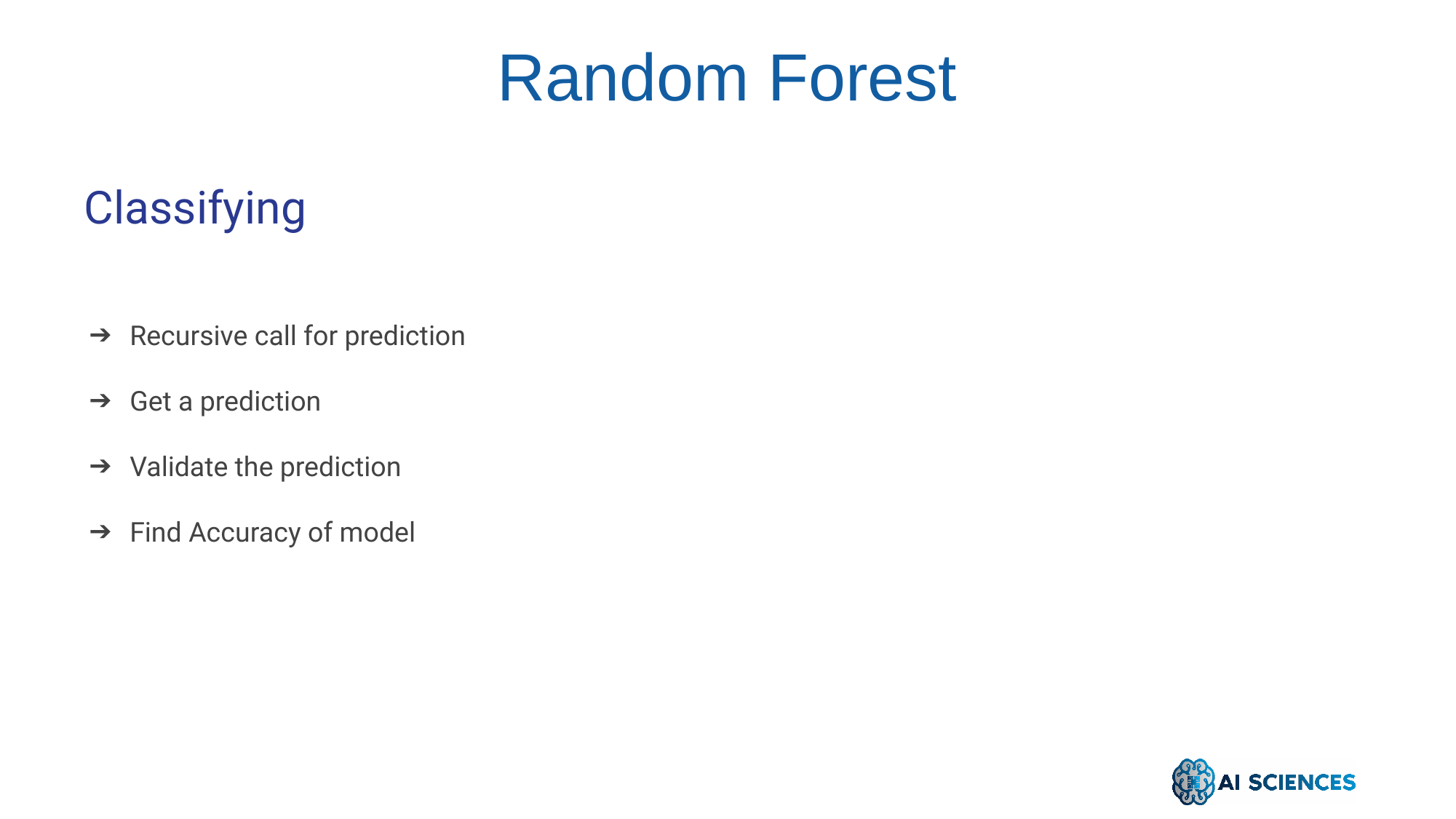

Random Forest
Classifying
Recursive call for prediction
Get a prediction
Validate the prediction
Find Accuracy of model